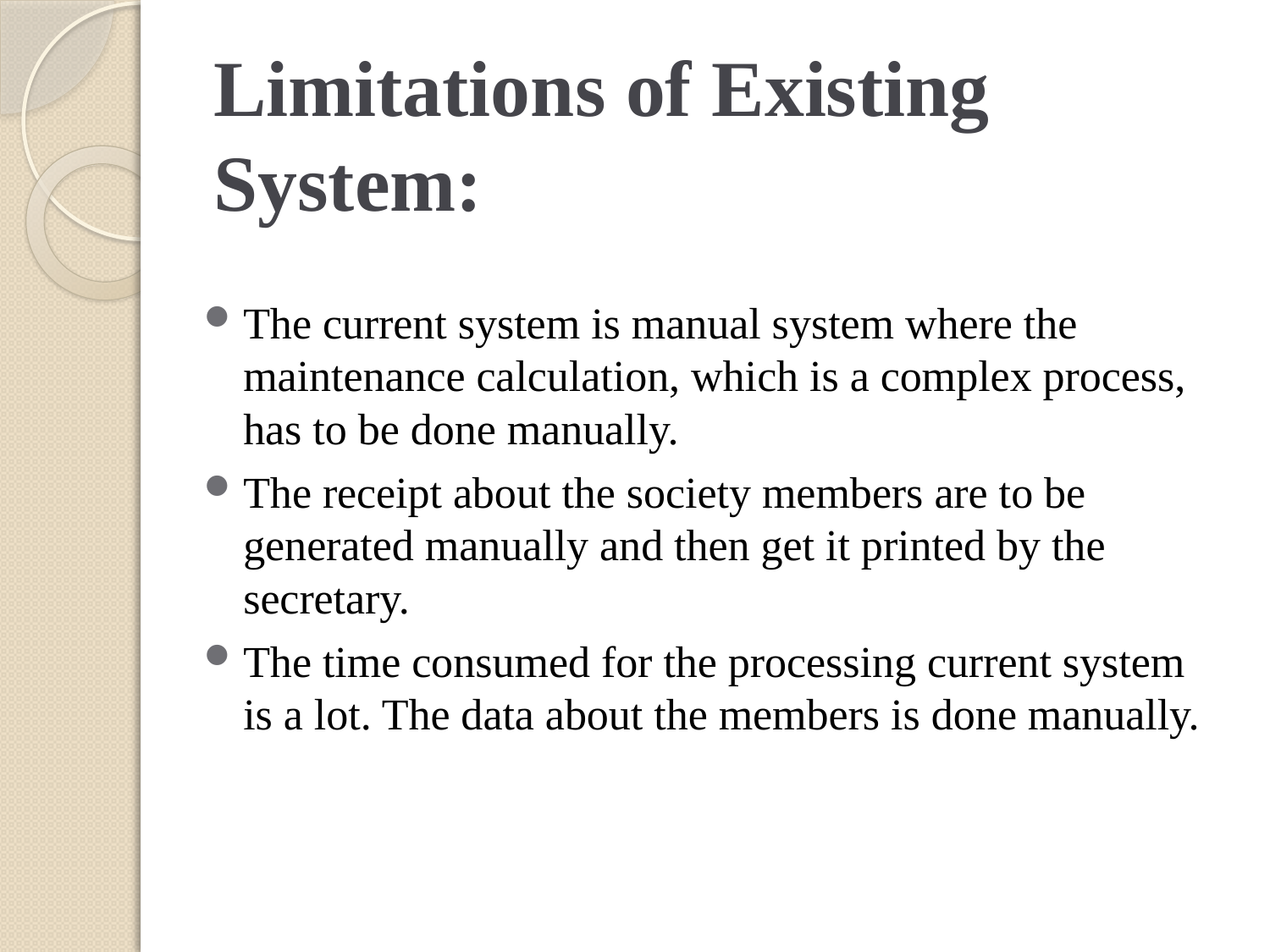

# Limitations of Existing System:
The current system is manual system where the maintenance calculation, which is a complex process, has to be done manually.
The receipt about the society members are to be generated manually and then get it printed by the secretary.
The time consumed for the processing current system is a lot. The data about the members is done manually.